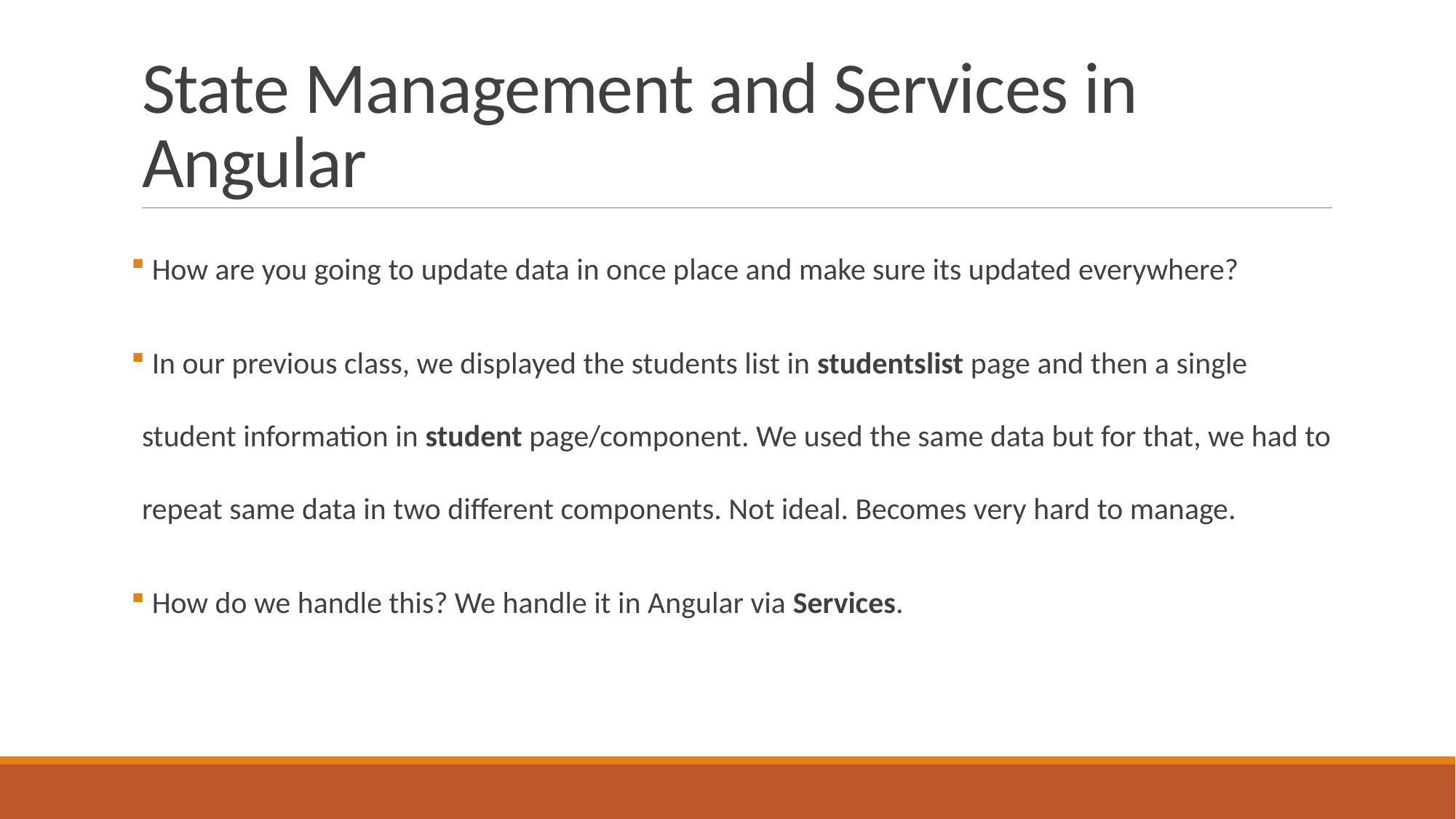

# State Management and Services in Angular
 How are you going to update data in once place and make sure its updated everywhere?
 In our previous class, we displayed the students list in studentslist page and then a single student information in student page/component. We used the same data but for that, we had to repeat same data in two different components. Not ideal. Becomes very hard to manage.
 How do we handle this? We handle it in Angular via Services.